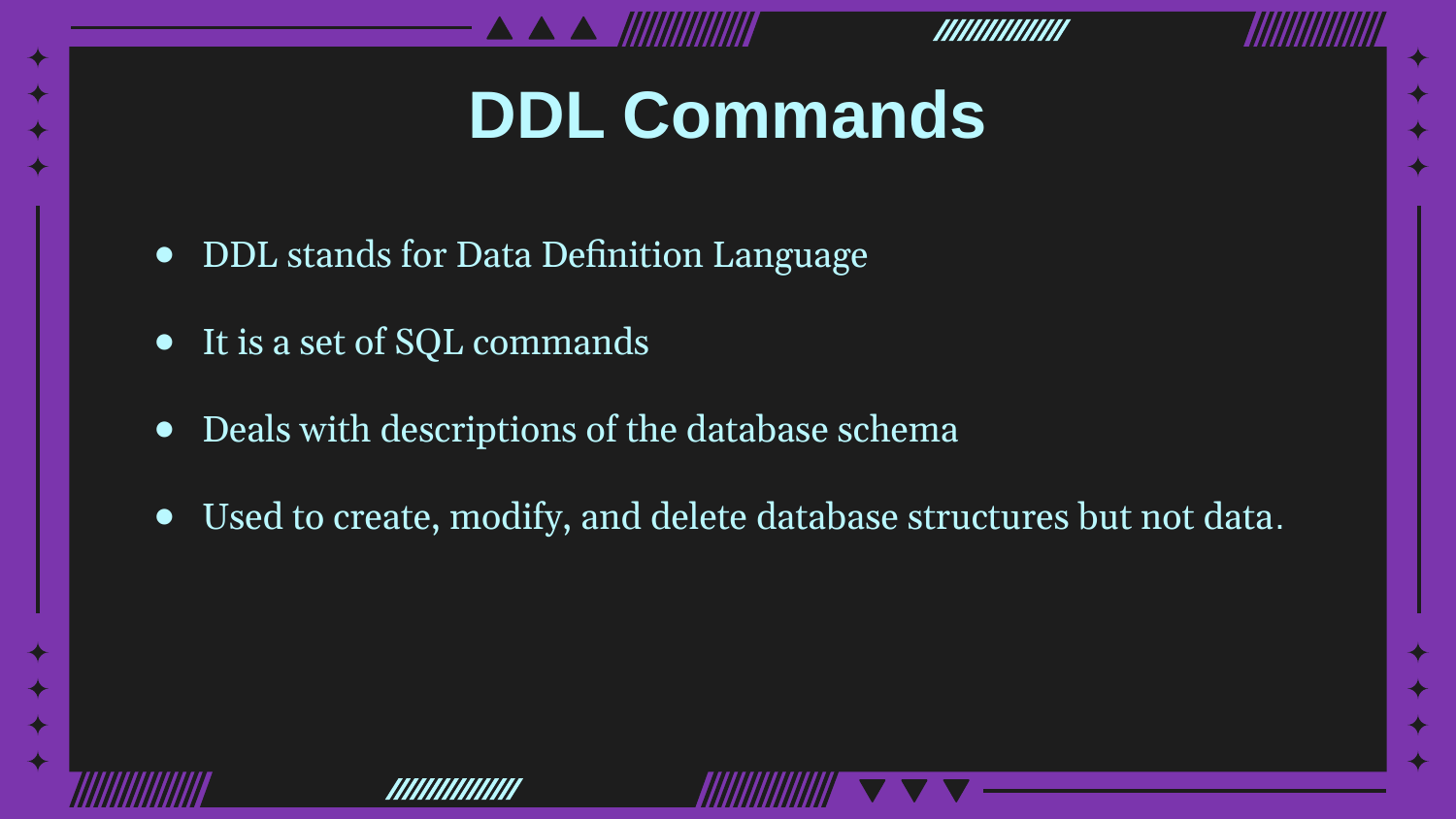

# DDL Commands
DDL stands for Data Definition Language

It is a set of SQL commands

Deals with descriptions of the database schema

Used to create, modify, and delete database structures but not data.